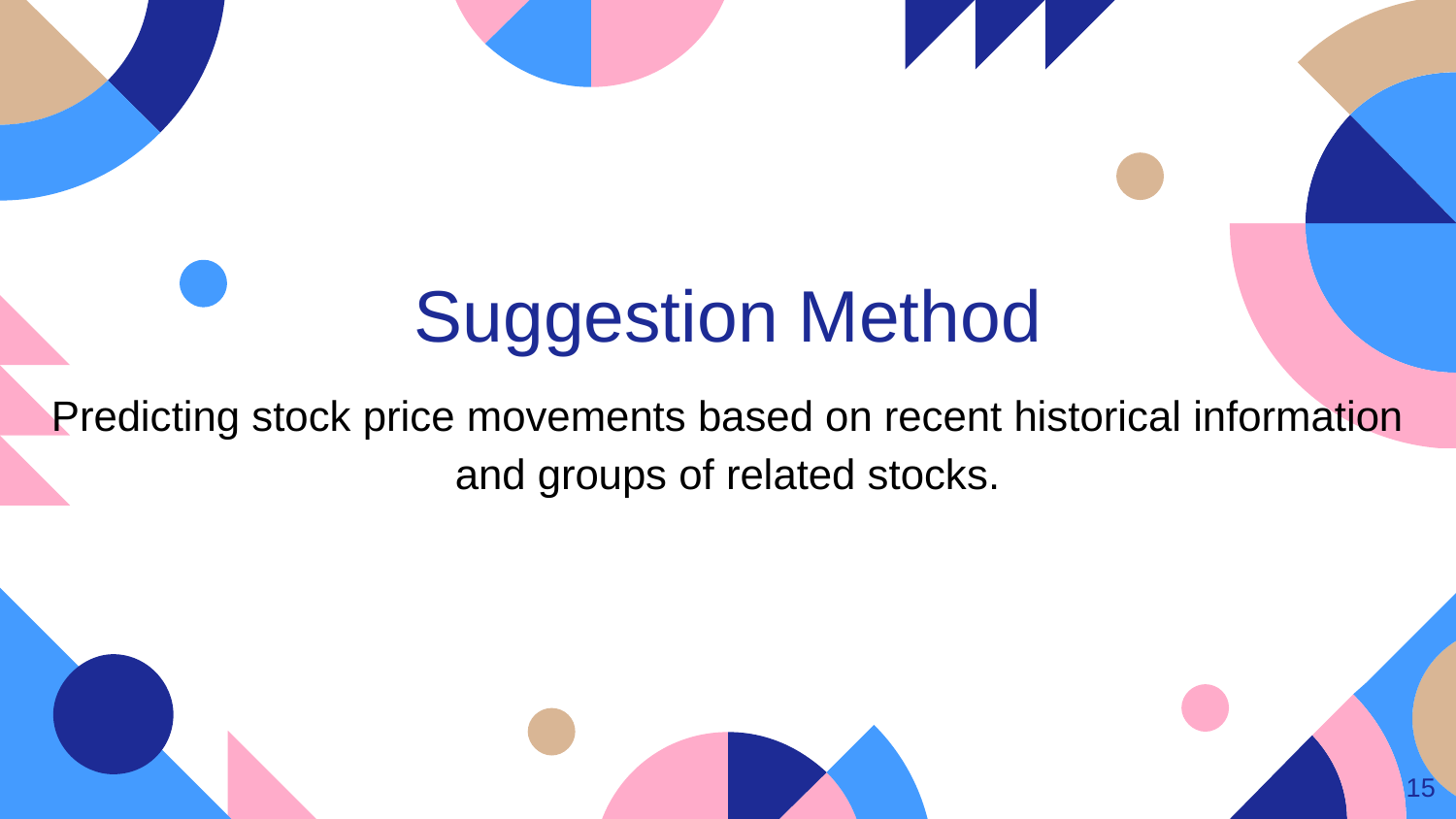

# Suggestion Method
Predicting stock price movements based on recent historical information and groups of related stocks.
15